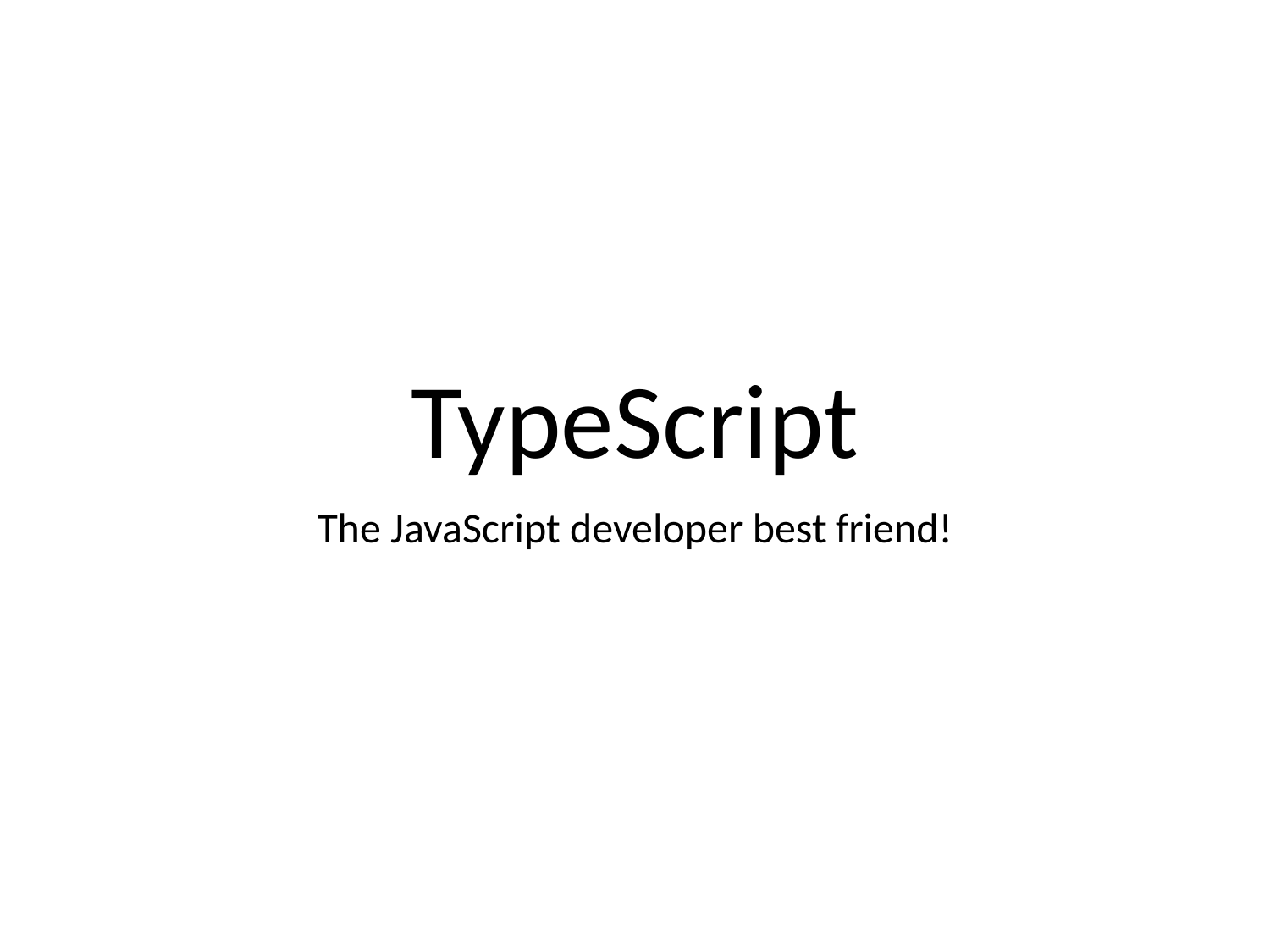

# TypeScript
The JavaScript developer best friend!